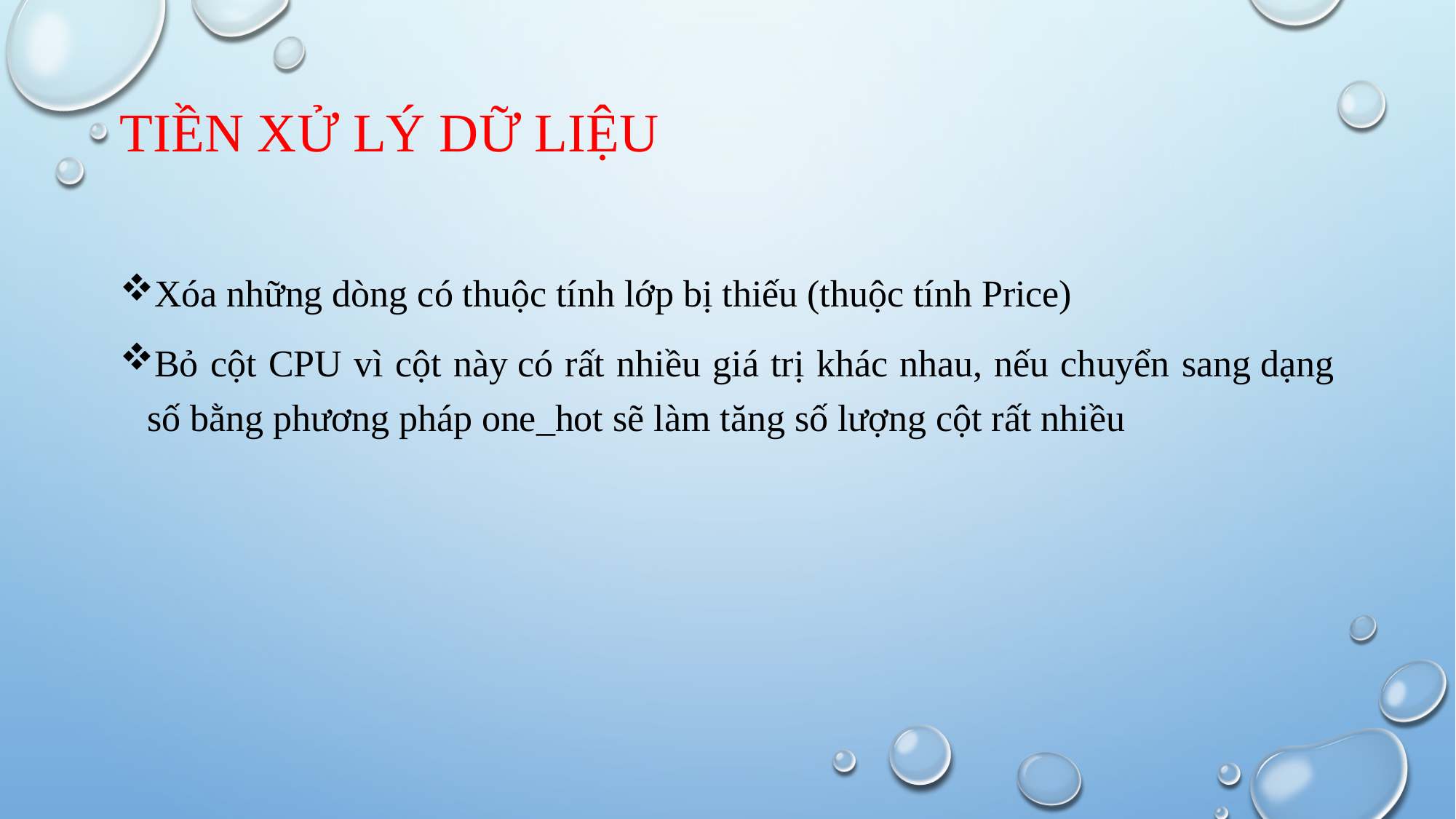

# TIỀN XỬ LÝ DỮ LIỆU

Xóa những dòng có thuộc tính lớp bị thiếu (thuộc tính Price)
Bỏ cột CPU vì cột này có rất nhiều giá trị khác nhau, nếu chuyển sang dạng số bằng phương pháp one_hot sẽ làm tăng số lượng cột rất nhiều